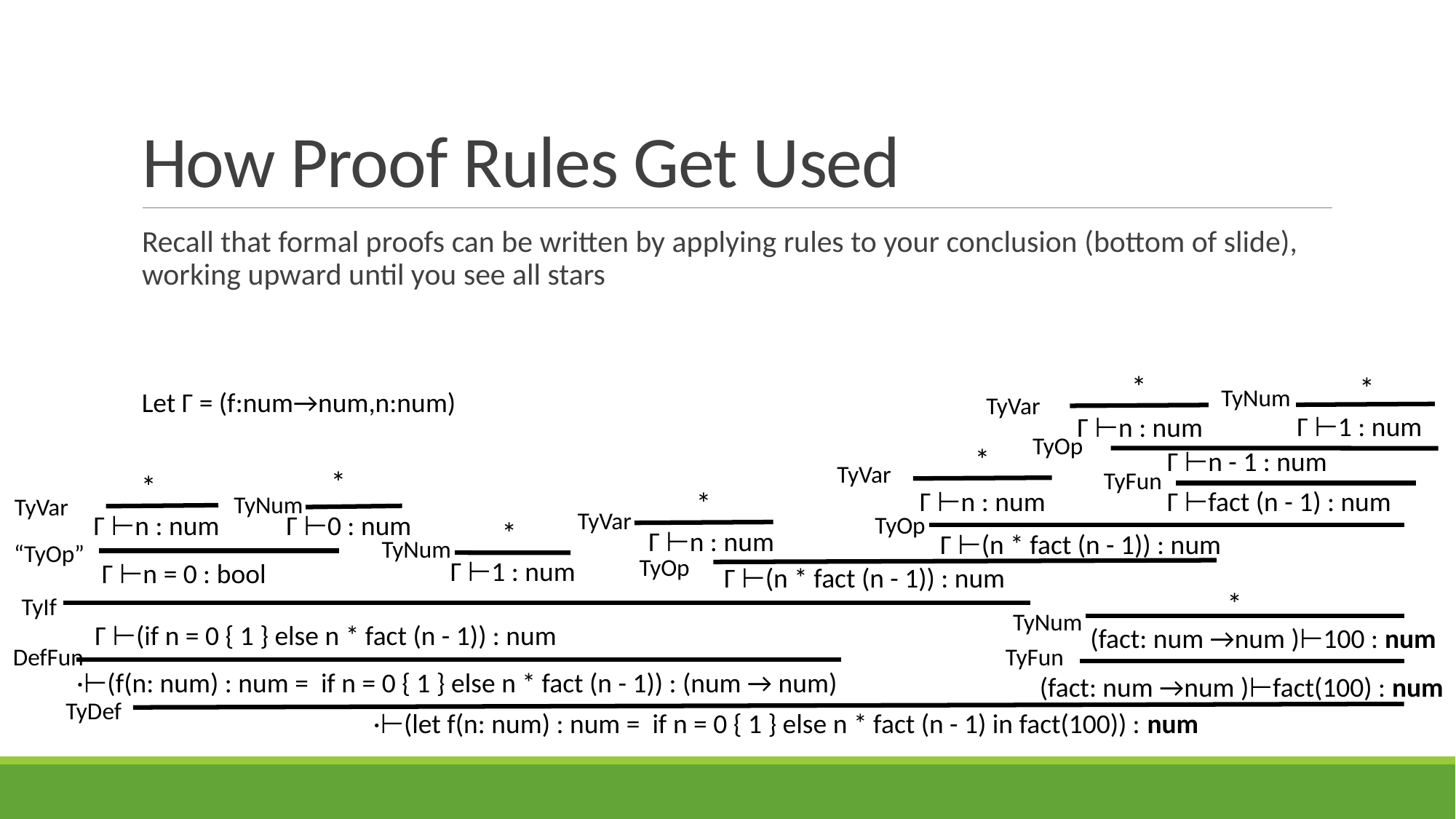

# How Proof Rules Get Used
Recall that formal proofs can be written by applying rules to your conclusion (bottom of slide), working upward until you see all stars
*
*
TyNum
Let Γ = (f:num→num,n:num)
TyVar
Γ ⊢1 : num
Γ ⊢n : num
TyOp
*
Γ ⊢n - 1 : num
TyVar
*
TyFun
*
Γ ⊢n : num
Γ ⊢fact (n - 1) : num
*
TyNum
TyVar
TyVar
Γ ⊢0 : num
Γ ⊢n : num
TyOp
*
Γ ⊢n : num
Γ ⊢(n * fact (n - 1)) : num
TyNum
“TyOp”
TyOp
Γ ⊢1 : num
Γ ⊢n = 0 : bool
Γ ⊢(n * fact (n - 1)) : num
*
TyIf
TyNum
Γ ⊢(if n = 0 { 1 } else n * fact (n - 1)) : num
(fact: num →num )⊢100 : num
TyFun
DefFun
·⊢(f(n: num) : num =  if n = 0 { 1 } else n * fact (n - 1)) : (num → num)
(fact: num →num )⊢fact(100) : num
TyDef
·⊢(let f(n: num) : num =  if n = 0 { 1 } else n * fact (n - 1) in fact(100)) : num